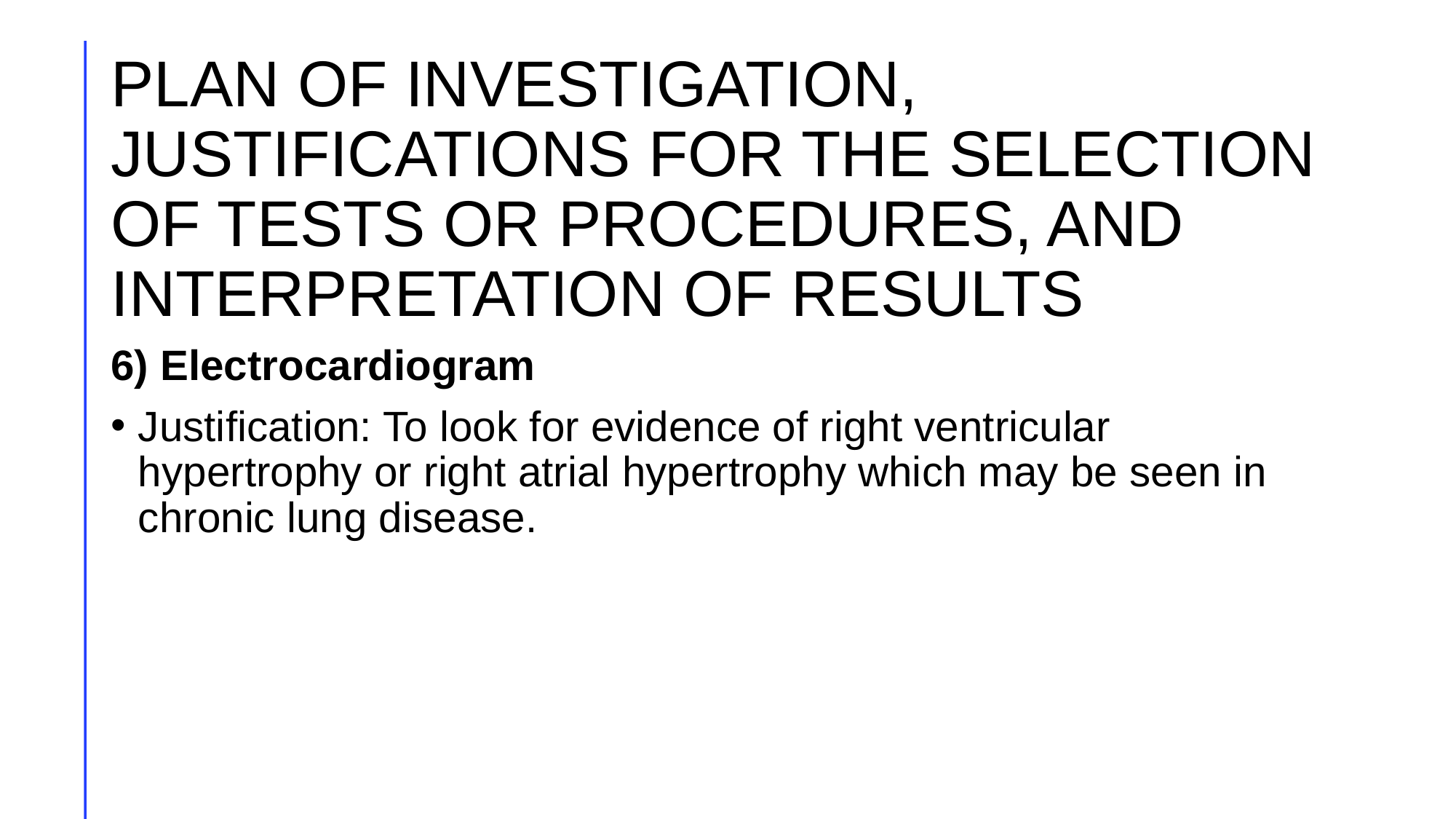

# PLAN OF INVESTIGATION, JUSTIFICATIONS FOR THE SELECTION OF TESTS OR PROCEDURES, AND INTERPRETATION OF RESULTS
6) Electrocardiogram
Justification: To look for evidence of right ventricular hypertrophy or right atrial hypertrophy which may be seen in chronic lung disease.